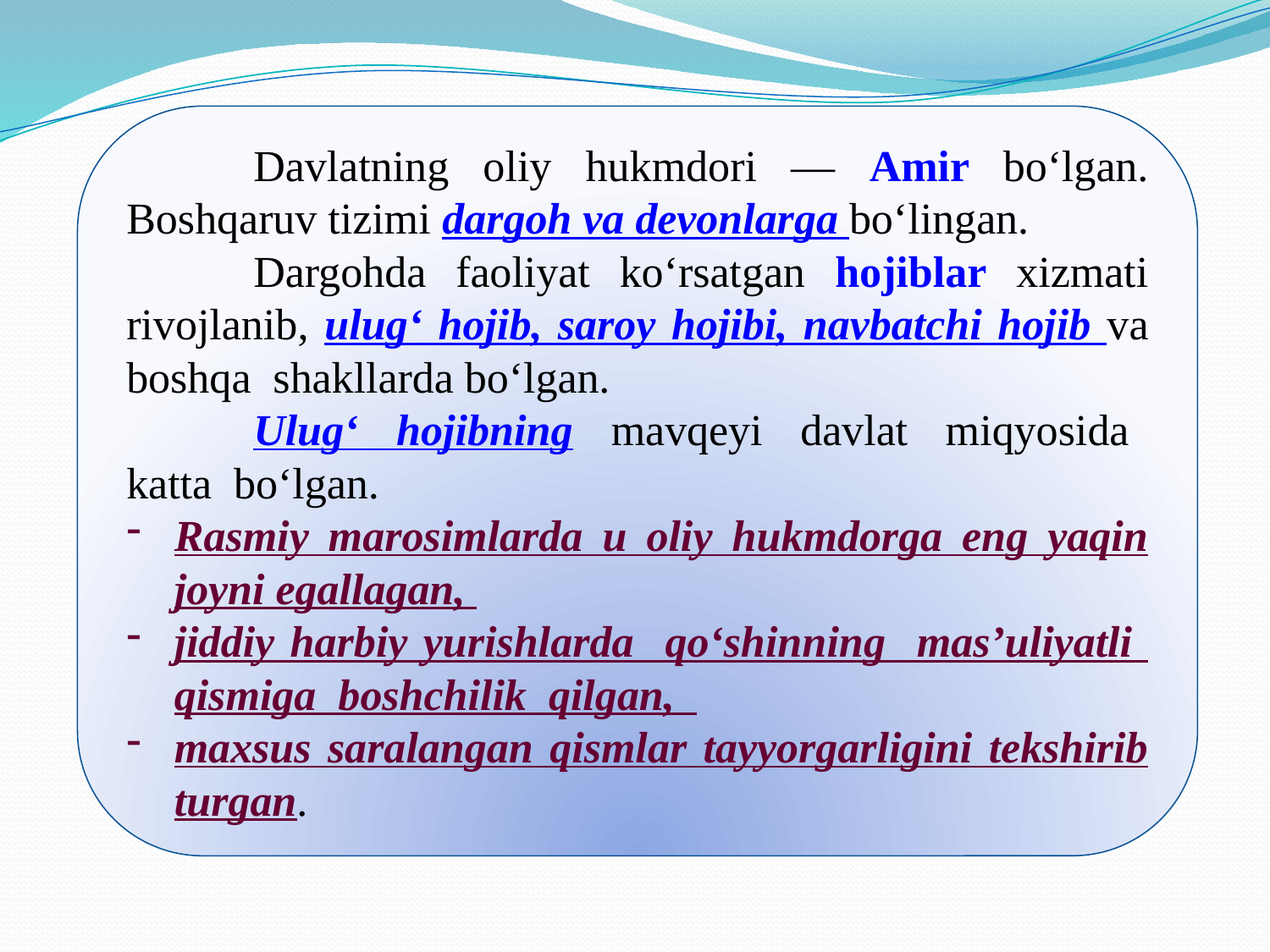

Davlatning oliy hukmdori — Аmir bo‘lgan. Boshqaruv tizimi dargoh va devonlarga bo‘lingan.
	Dargohda faoliyat ko‘rsatgan hojiblar хizmati rivojlanib, ulug‘ hojib, saroy hojibi, navbatchi hojib va boshqa  shakllarda bo‘lgan.
	Ulug‘  hojibning  mavqeyi  davlat  miqyosida  katta  bo‘lgan.
Rasmiy marosimlarda u oliy hukmdorga eng yaqin joyni egallagan,
jiddiy harbiy yurishlarda  qo‘shinning  mas’uliyatli  qismiga  boshchilik  qilgan,
maхsus saralangan qismlar tayyorgarligini tekshirib turgan.